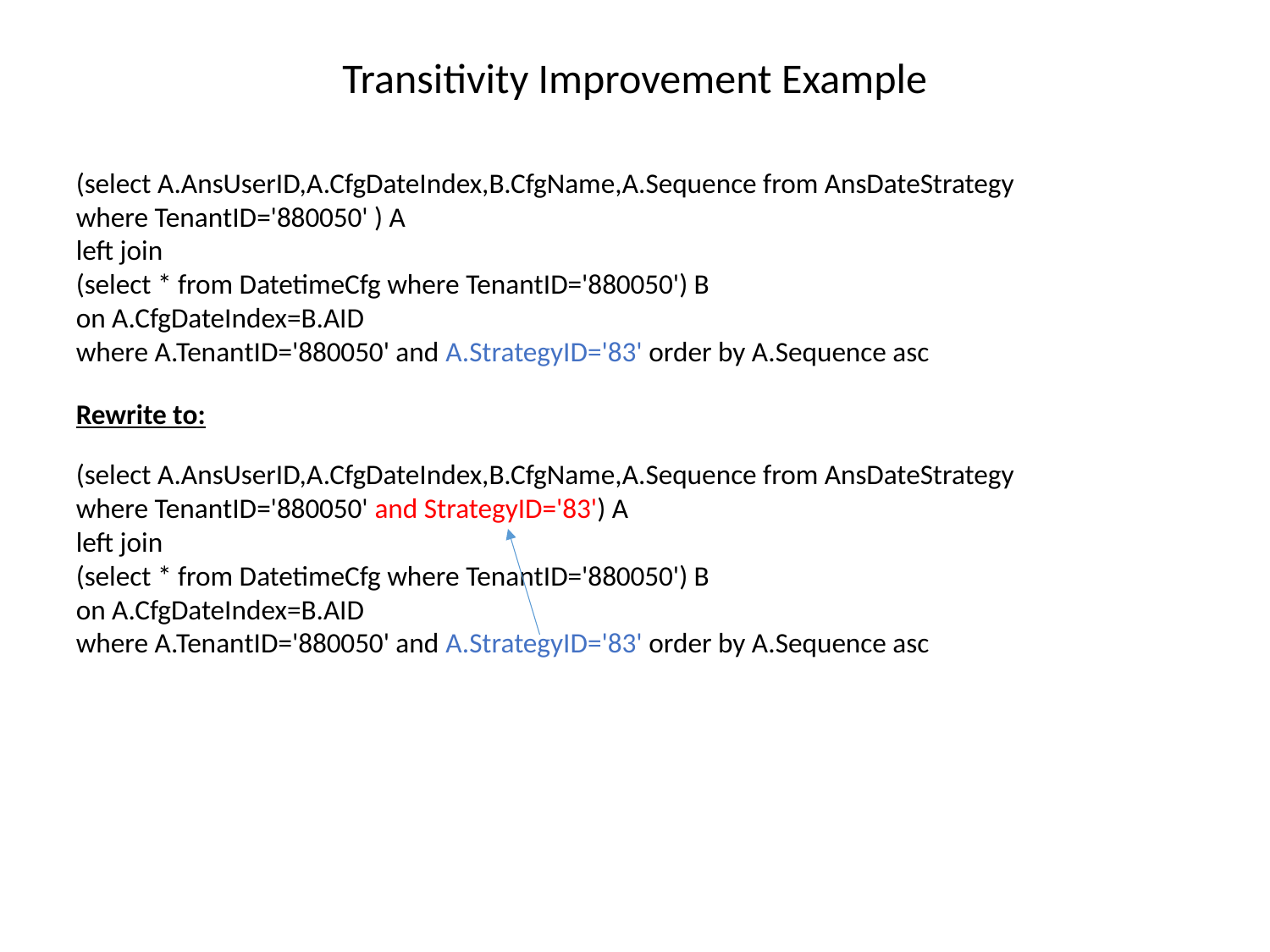

Transitivity Improvement Example
(select A.AnsUserID,A.CfgDateIndex,B.CfgName,A.Sequence from AnsDateStrategy where TenantID='880050' ) A
left join
(select * from DatetimeCfg where TenantID='880050') B
on A.CfgDateIndex=B.AID
where A.TenantID='880050' and A.StrategyID='83' order by A.Sequence asc
Rewrite to:
(select A.AnsUserID,A.CfgDateIndex,B.CfgName,A.Sequence from AnsDateStrategy where TenantID='880050' and StrategyID='83') A
left join
(select * from DatetimeCfg where TenantID='880050') B
on A.CfgDateIndex=B.AID
where A.TenantID='880050' and A.StrategyID='83' order by A.Sequence asc